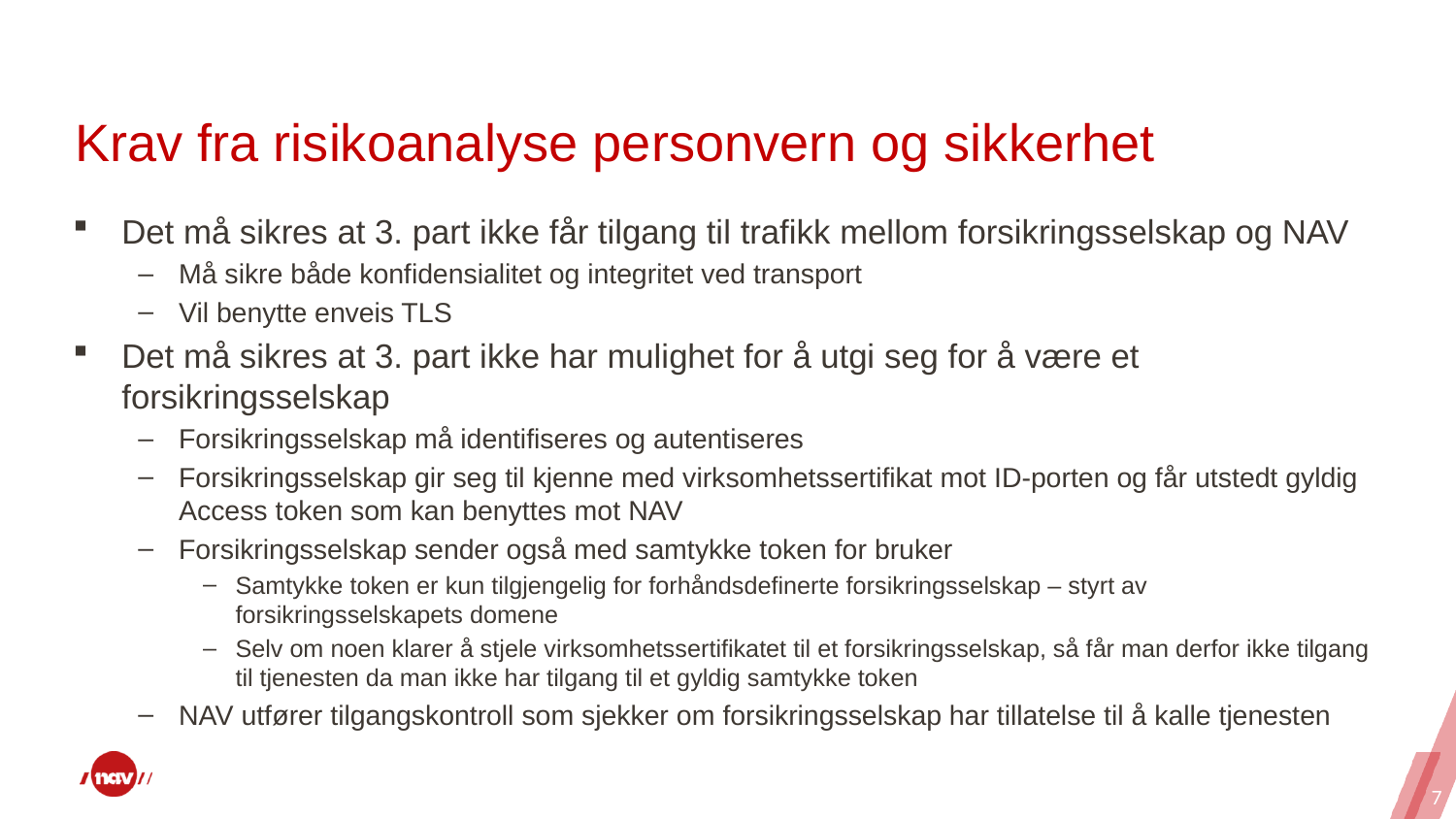

# Krav fra risikoanalyse personvern og sikkerhet
Det må sikres at 3. part ikke får tilgang til trafikk mellom forsikringsselskap og NAV
Må sikre både konfidensialitet og integritet ved transport
Vil benytte enveis TLS
Det må sikres at 3. part ikke har mulighet for å utgi seg for å være et forsikringsselskap
Forsikringsselskap må identifiseres og autentiseres
Forsikringsselskap gir seg til kjenne med virksomhetssertifikat mot ID-porten og får utstedt gyldig Access token som kan benyttes mot NAV
Forsikringsselskap sender også med samtykke token for bruker
Samtykke token er kun tilgjengelig for forhåndsdefinerte forsikringsselskap – styrt av forsikringsselskapets domene
Selv om noen klarer å stjele virksomhetssertifikatet til et forsikringsselskap, så får man derfor ikke tilgang til tjenesten da man ikke har tilgang til et gyldig samtykke token
NAV utfører tilgangskontroll som sjekker om forsikringsselskap har tillatelse til å kalle tjenesten